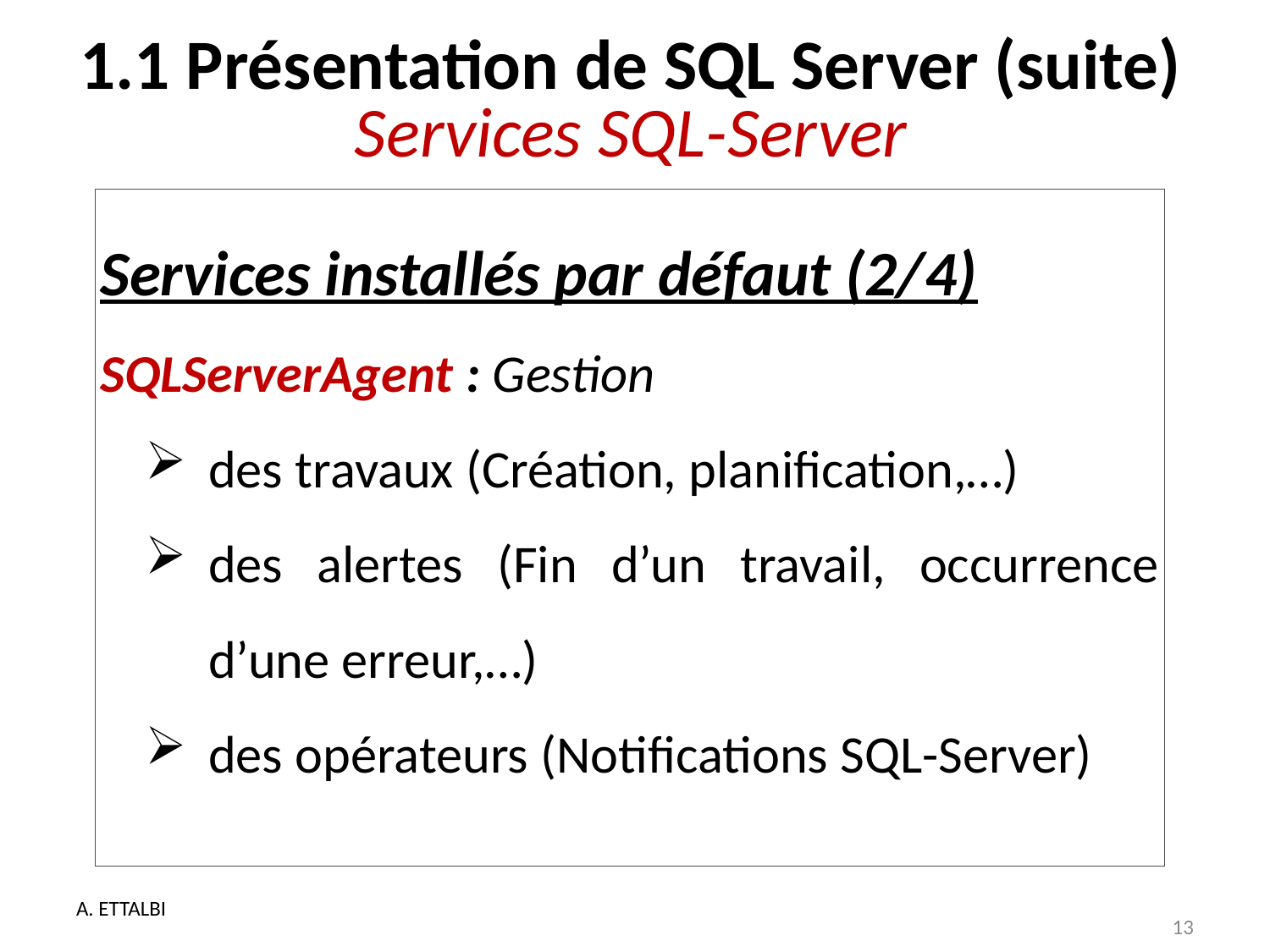

# 1.1 Présentation de SQL Server (suite) Services SQL-Server
Services installés par défaut (2/4)
SQLServerAgent : Gestion
des travaux (Création, planification,…)
des alertes (Fin d’un travail, occurrence d’une erreur,…)
des opérateurs (Notifications SQL-Server)
A. ETTALBI
13